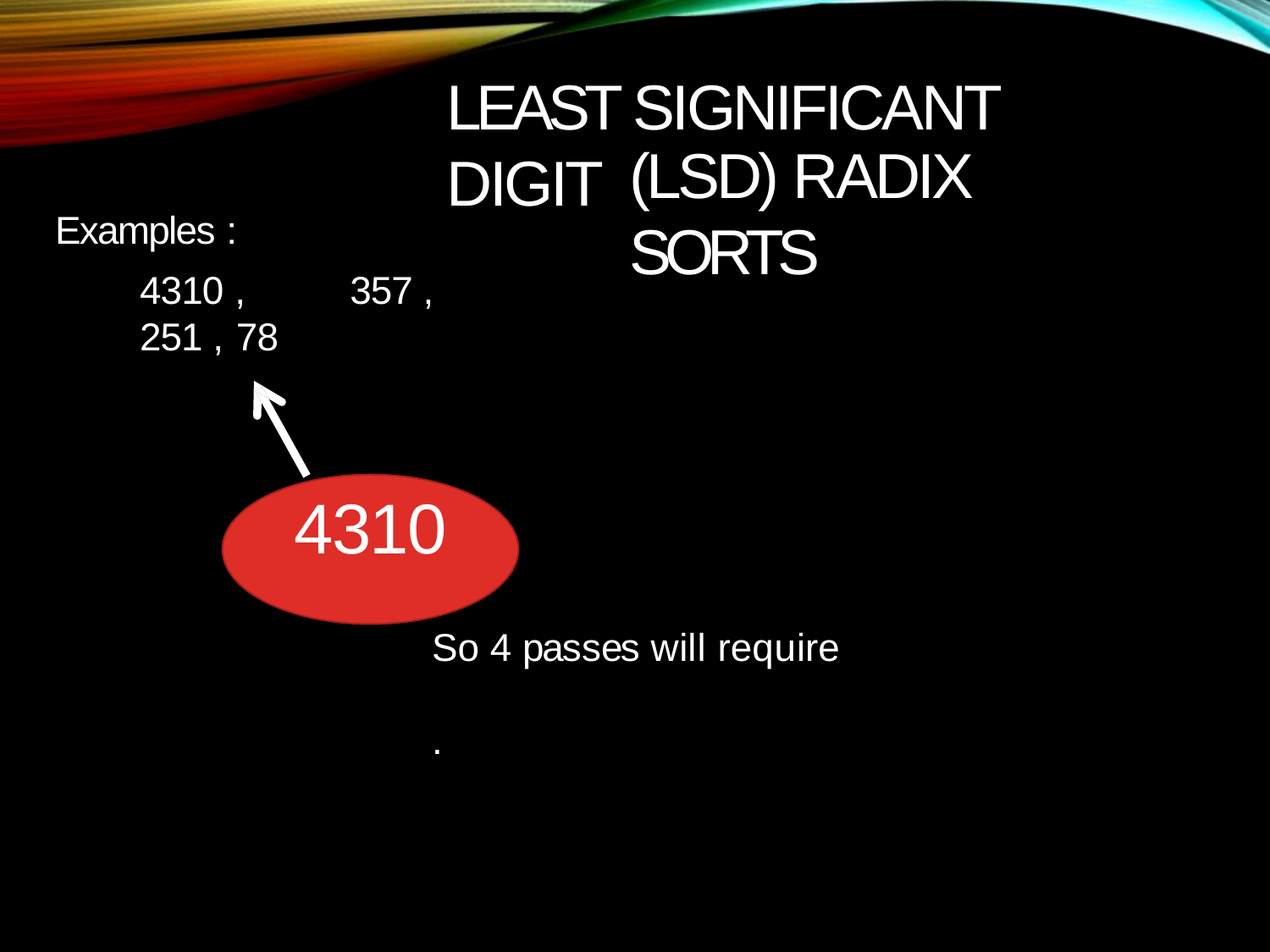

# LEAST SIGNIFICANT DIGIT
(LSD) RADIX SORTS
Examples :
4310 ,	357 , 251 , 78

4310
So 4 passes will require	.